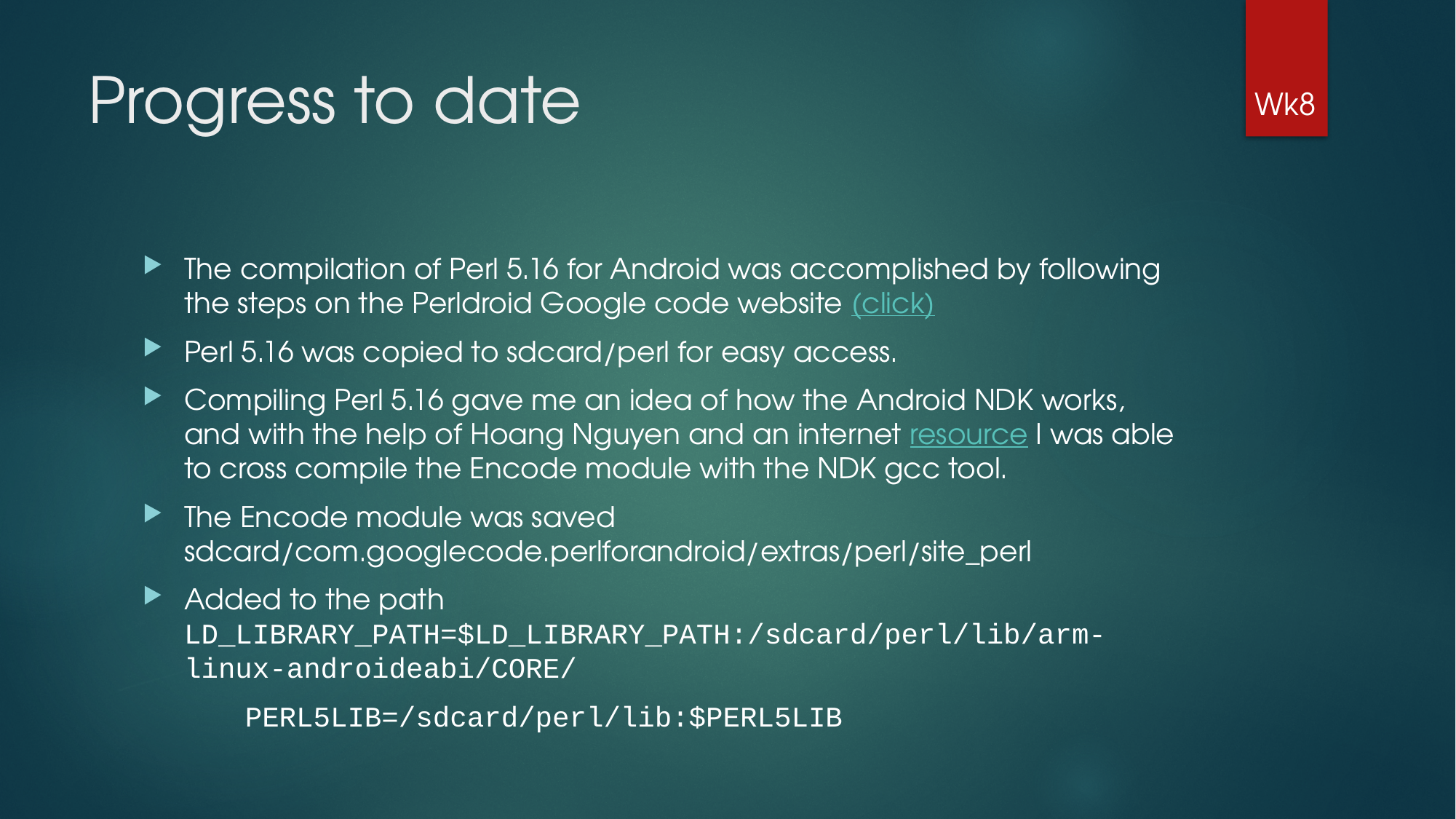

# Progress to date
Wk8
The compilation of Perl 5.16 for Android was accomplished by following the steps on the Perldroid Google code website (click)
Perl 5.16 was copied to sdcard/perl for easy access.
Compiling Perl 5.16 gave me an idea of how the Android NDK works, and with the help of Hoang Nguyen and an internet resource I was able to cross compile the Encode module with the NDK gcc tool.
The Encode module was saved sdcard/com.googlecode.perlforandroid/extras/perl/site_perl
Added to the path 	LD_LIBRARY_PATH=$LD_LIBRARY_PATH:/sdcard/perl/lib/arm-	linux-androideabi/CORE/
 	PERL5LIB=/sdcard/perl/lib:$PERL5LIB